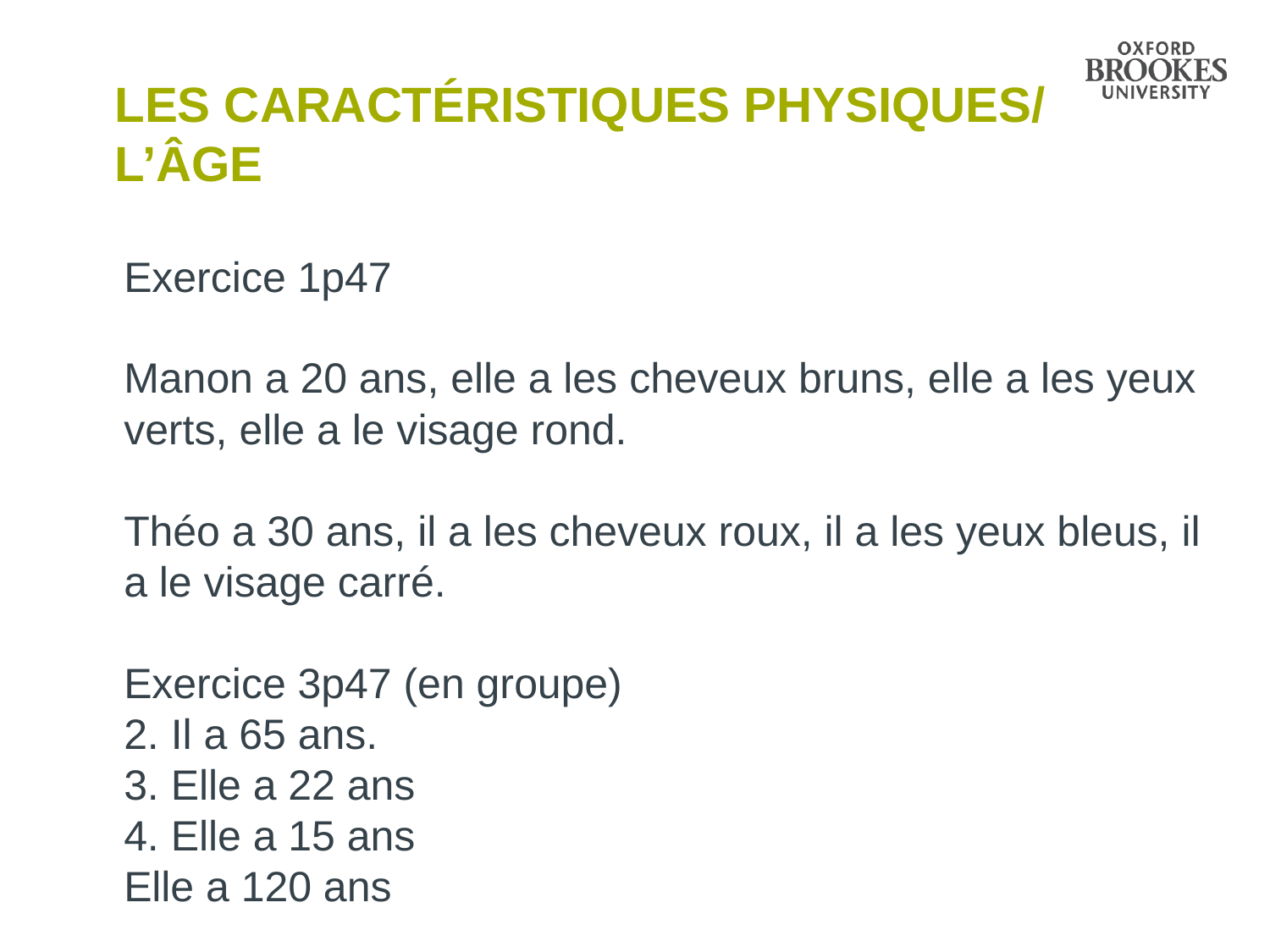

# Les caractéristiques physiques/ l’âge
Exercice 1p47

Manon a 20 ans, elle a les cheveux bruns, elle a les yeux verts, elle a le visage rond.

Théo a 30 ans, il a les cheveux roux, il a les yeux bleus, il a le visage carré.

Exercice 3p47 (en groupe)
2. Il a 65 ans.
3. Elle a 22 ans
4. Elle a 15 ans
Elle a 120 ans